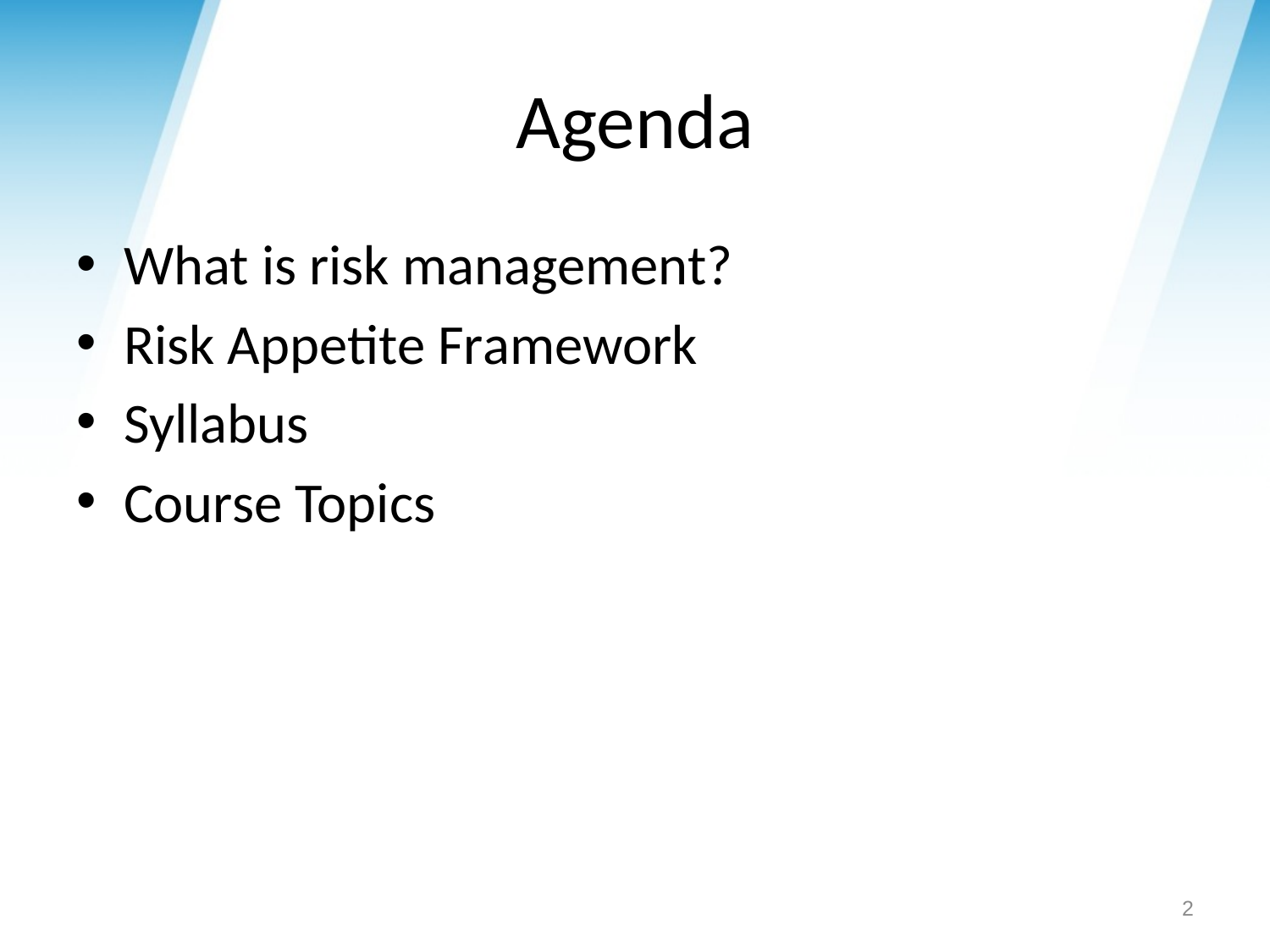

# Agenda
What is risk management?
Risk Appetite Framework
Syllabus
Course Topics

2